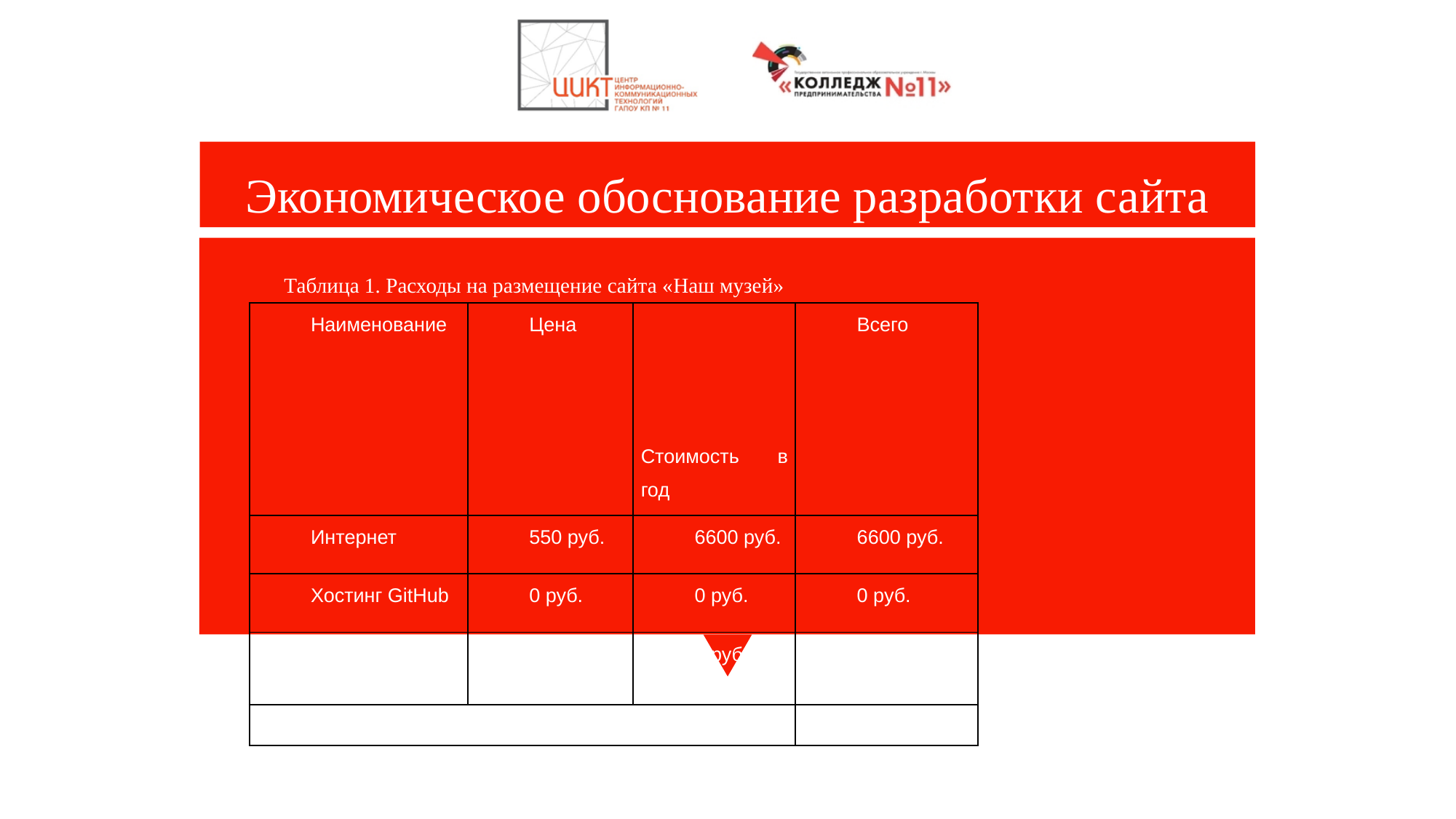

# Экономическое обоснование разработки сайта
Таблица 1. Расходы на размещение сайта «Наш музей»
| Наименование | Цена | Стоимость в год | Всего |
| --- | --- | --- | --- |
| Интернет | 550 руб. | 6600 руб. | 6600 руб. |
| Хостинг GitHub | 0 руб. | 0 руб. | 0 руб. |
| Домен dzhalavian.github.io | 0 руб. | 0 руб. | 0 руб. |
| Итого: |  |  | 6600 руб. |